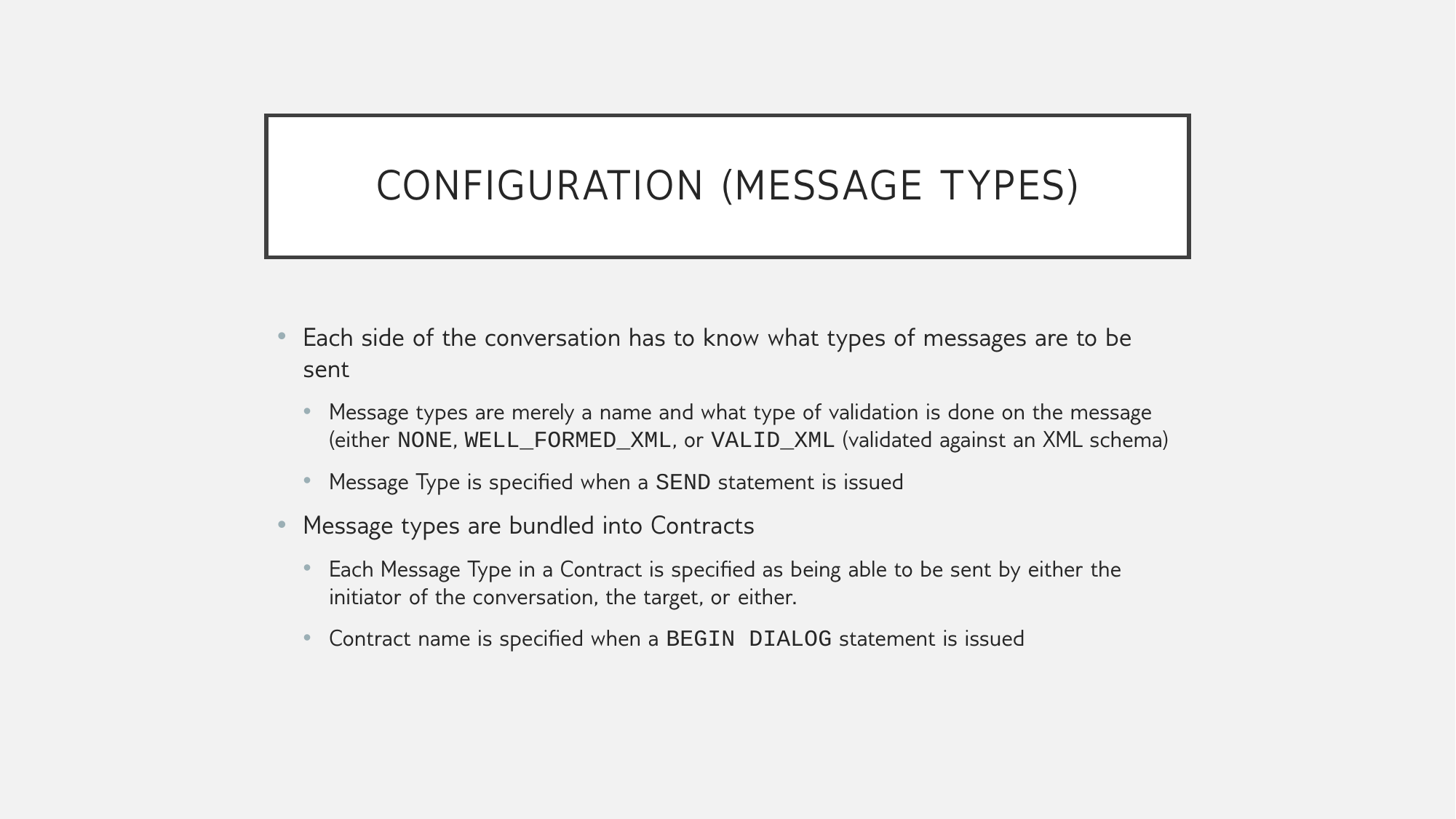

# Configuration (Message Types)
Each side of the conversation has to know what types of messages are to be sent
Message types are merely a name and what type of validation is done on the message (either NONE, WELL_FORMED_XML, or VALID_XML (validated against an XML schema)
Message Type is specified when a SEND statement is issued
Message types are bundled into Contracts
Each Message Type in a Contract is specified as being able to be sent by either the initiator of the conversation, the target, or either.
Contract name is specified when a BEGIN DIALOG statement is issued